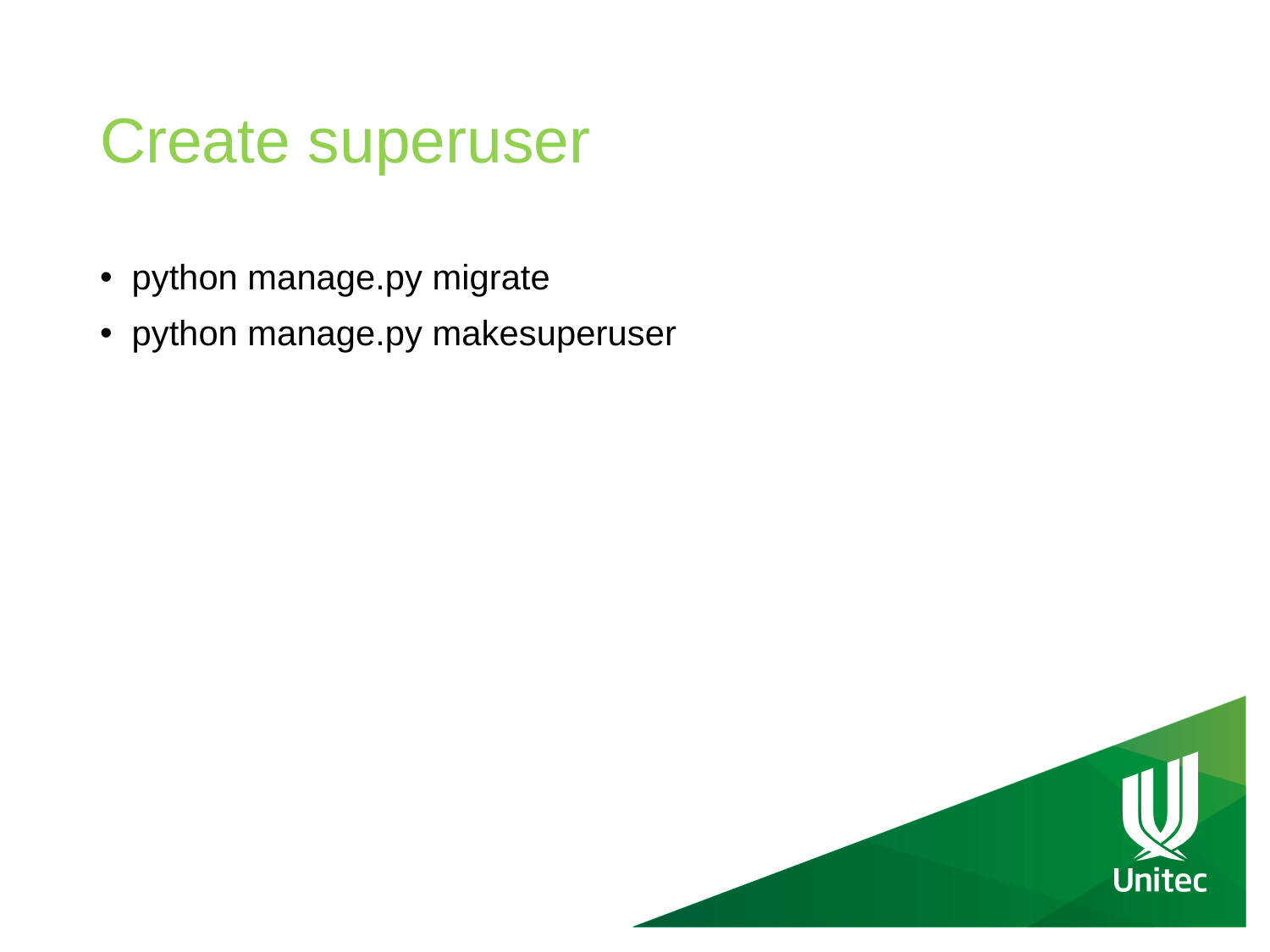

# Create superuser
python manage.py migrate
python manage.py makesuperuser